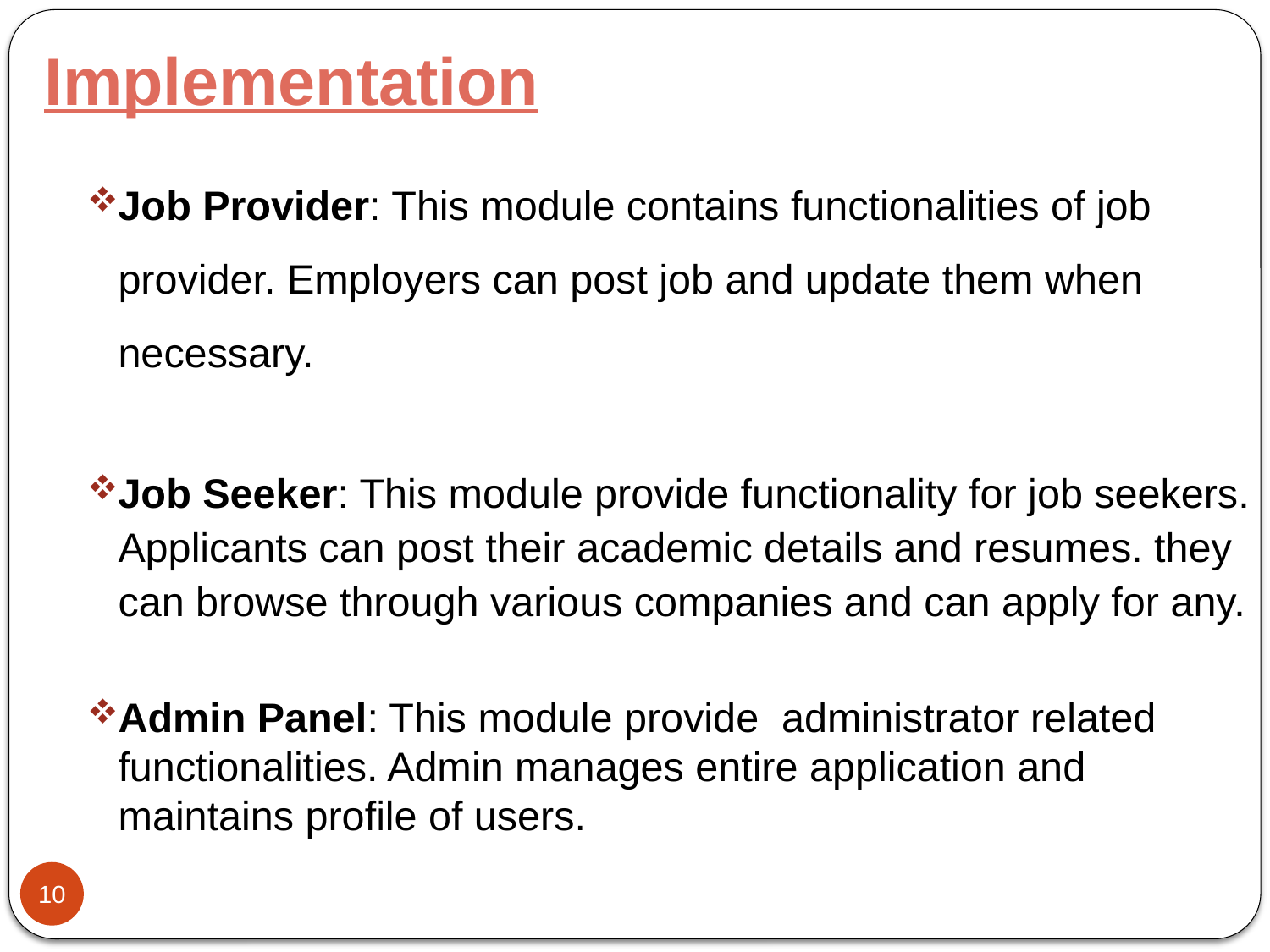

# Implementation
Job Provider: This module contains functionalities of job provider. Employers can post job and update them when necessary.

Job Seeker: This module provide functionality for job seekers. Applicants can post their academic details and resumes. they can browse through various companies and can apply for any.

Admin Panel: This module provide  administrator related functionalities. Admin manages entire application and maintains profile of users.
10